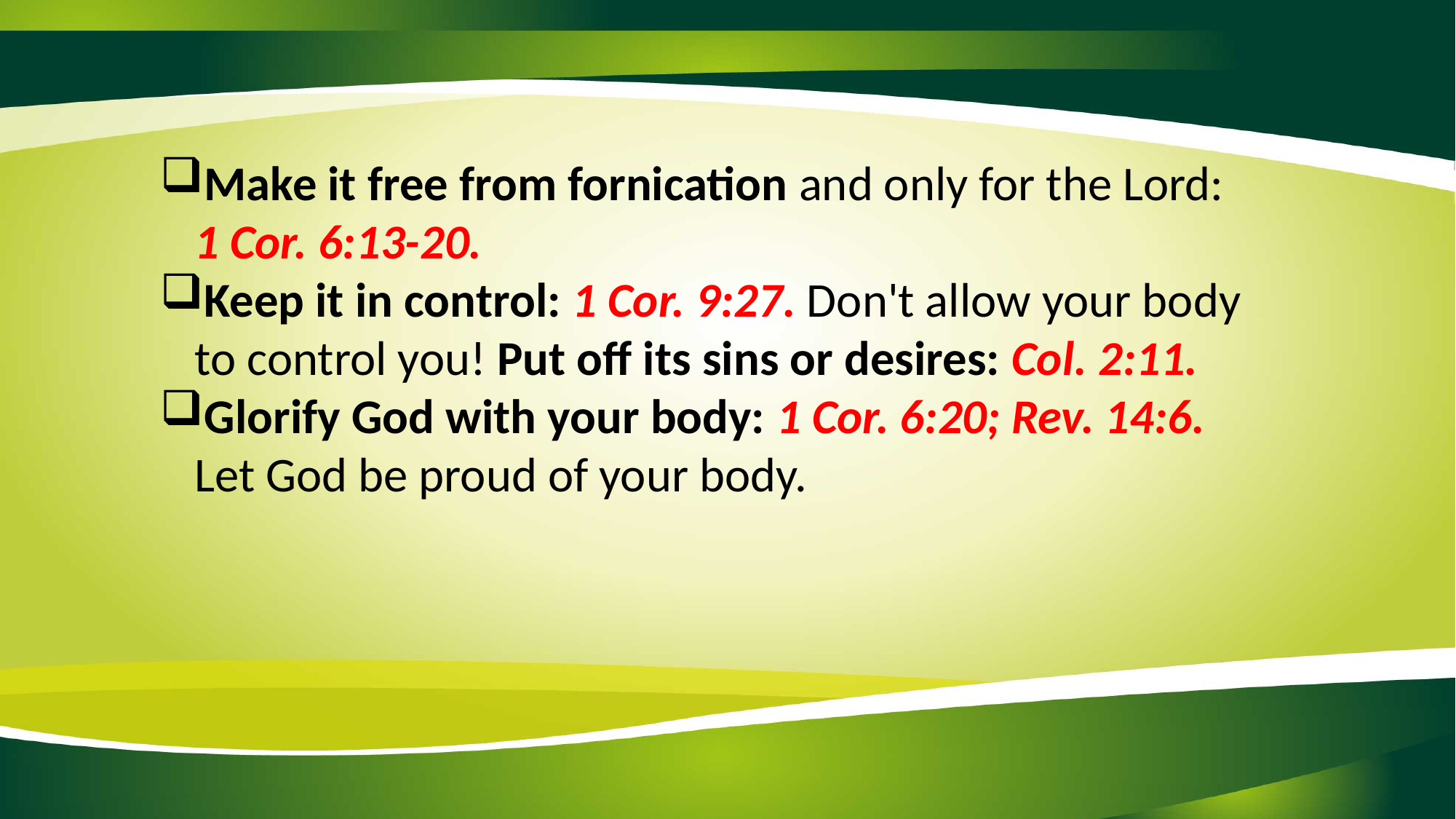

Make it free from fornication and only for the Lord: 1 Cor. 6:13-20.
Keep it in control: 1 Cor. 9:27. Don't allow your body to control you! Put off its sins or desires: Col. 2:11.
Glorify God with your body: 1 Cor. 6:20; Rev. 14:6.   Let God be proud of your body.